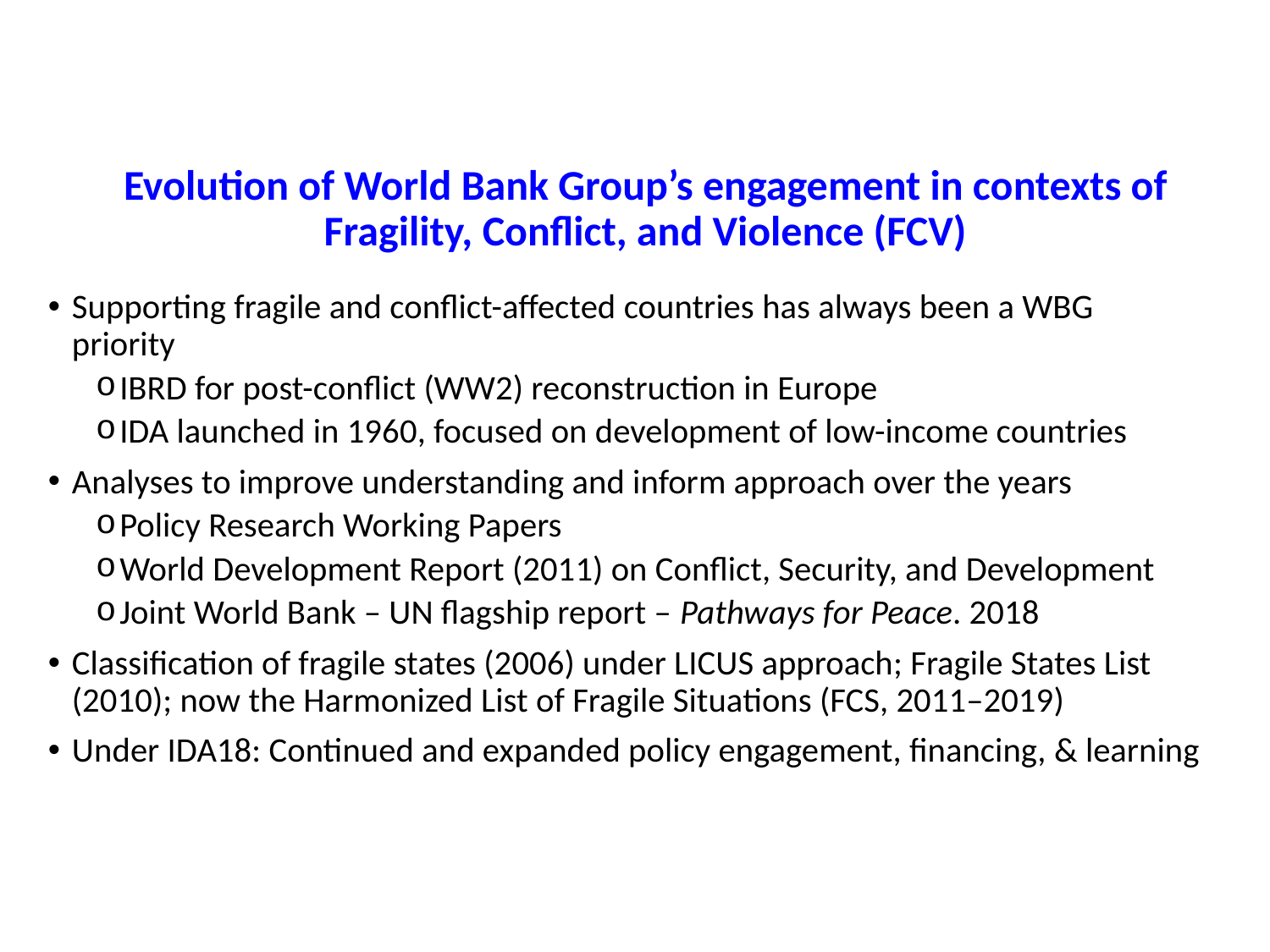

# Evolution of World Bank Group’s engagement in contexts of Fragility, Conflict, and Violence (FCV)
Supporting fragile and conflict-affected countries has always been a WBG priority
IBRD for post-conflict (WW2) reconstruction in Europe
IDA launched in 1960, focused on development of low-income countries
Analyses to improve understanding and inform approach over the years
Policy Research Working Papers
World Development Report (2011) on Conflict, Security, and Development
Joint World Bank – UN flagship report – Pathways for Peace. 2018
Classification of fragile states (2006) under LICUS approach; Fragile States List (2010); now the Harmonized List of Fragile Situations (FCS, 2011–2019)
Under IDA18: Continued and expanded policy engagement, financing, & learning